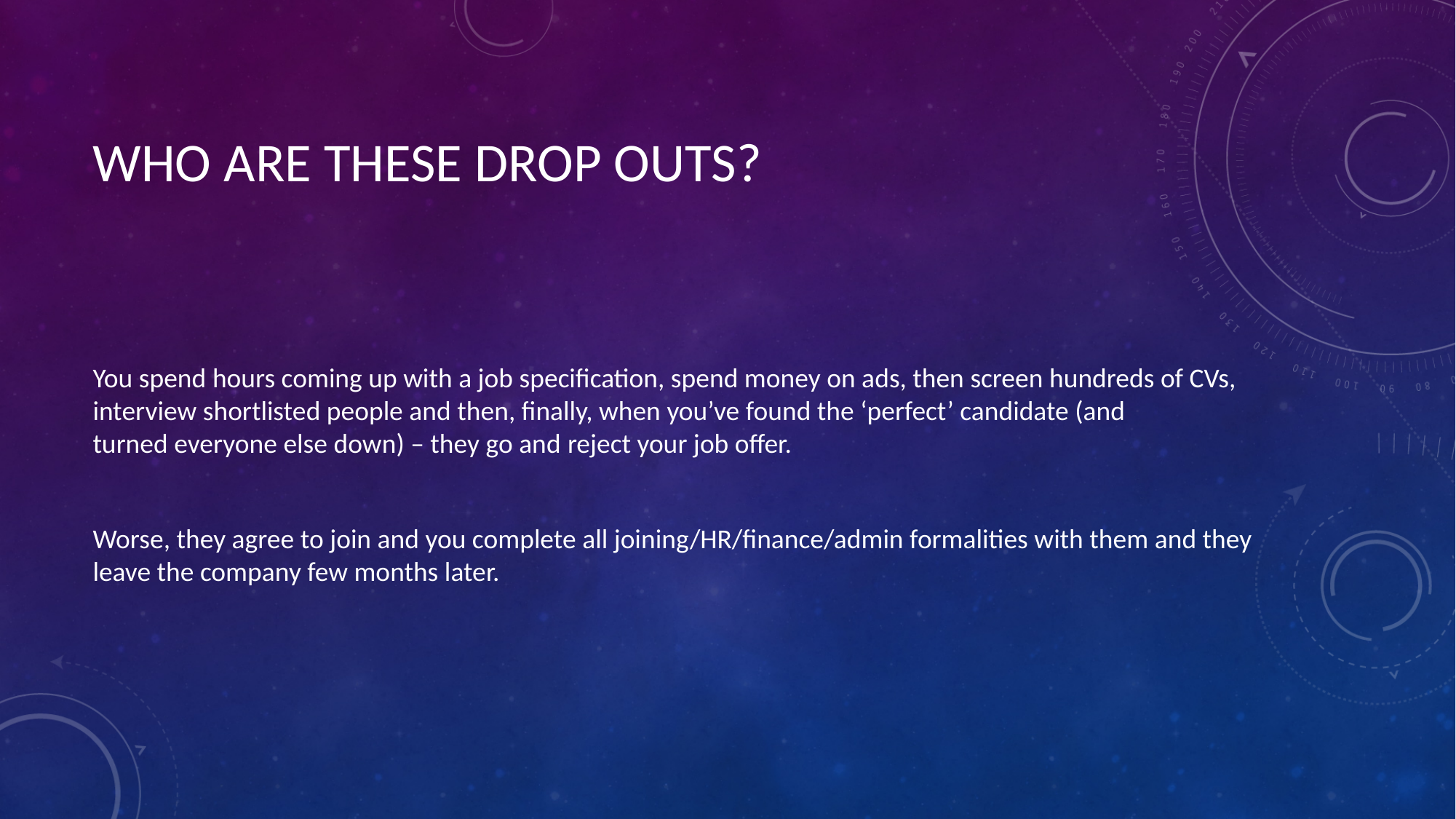

# Who are THESE drop outs?
You spend hours coming up with a job specification, spend money on ads, then screen hundreds of CVs, interview shortlisted people and then, finally, when you’ve found the ‘perfect’ candidate (and turned everyone else down) – they go and reject your job offer.

Worse, they agree to join and you complete all joining/HR/finance/admin formalities with them and they leave the company few months later.